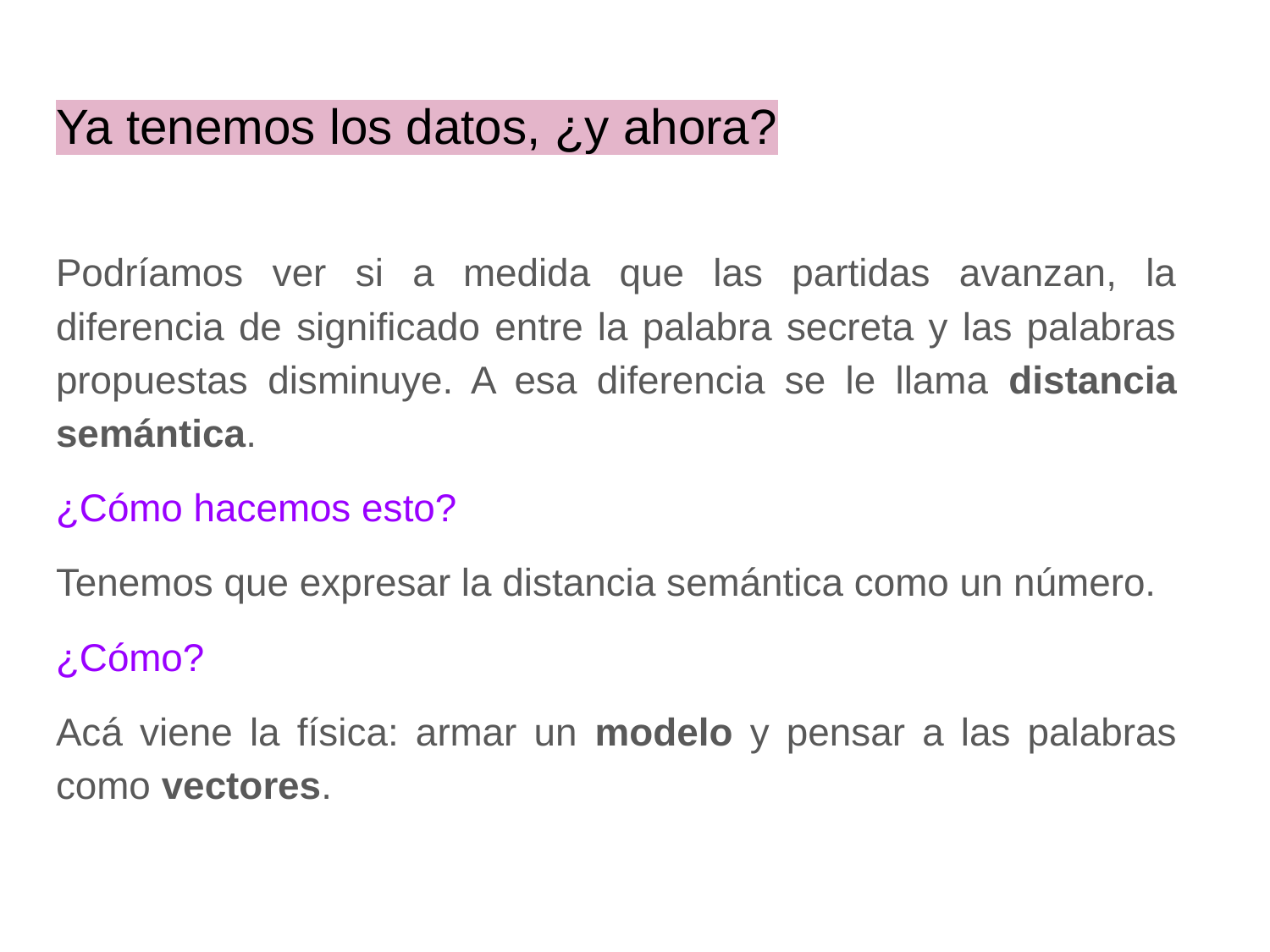

# Ya tenemos los datos, ¿y ahora?
Podríamos ver si a medida que las partidas avanzan, la diferencia de significado entre la palabra secreta y las palabras propuestas disminuye. A esa diferencia se le llama distancia semántica.
¿Cómo hacemos esto?
Tenemos que expresar la distancia semántica como un número.
¿Cómo?
Acá viene la física: armar un modelo y pensar a las palabras como vectores.